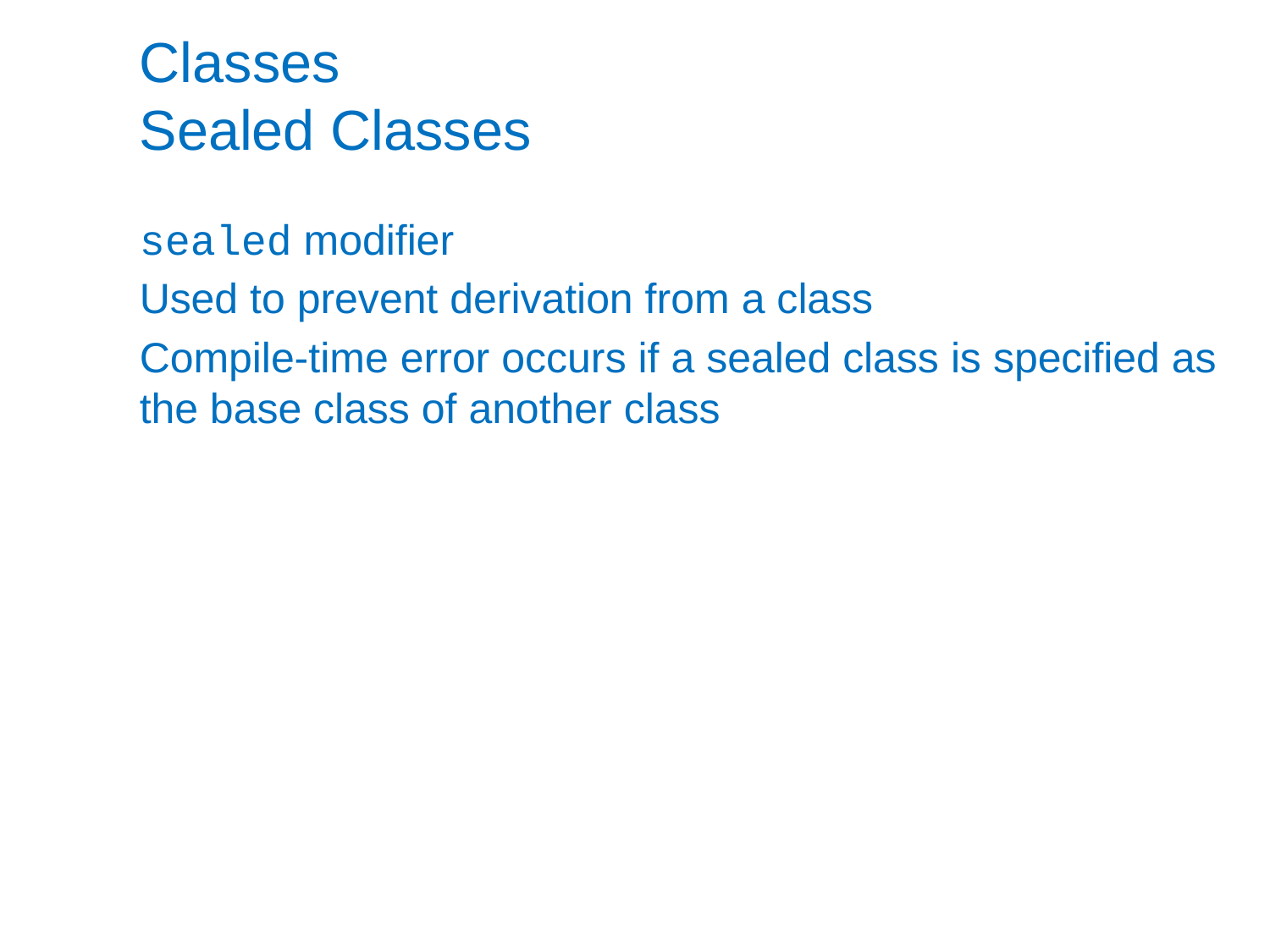

# Classes Sealed Classes
sealed modifier
Used to prevent derivation from a class
Compile-time error occurs if a sealed class is specified as the base class of another class